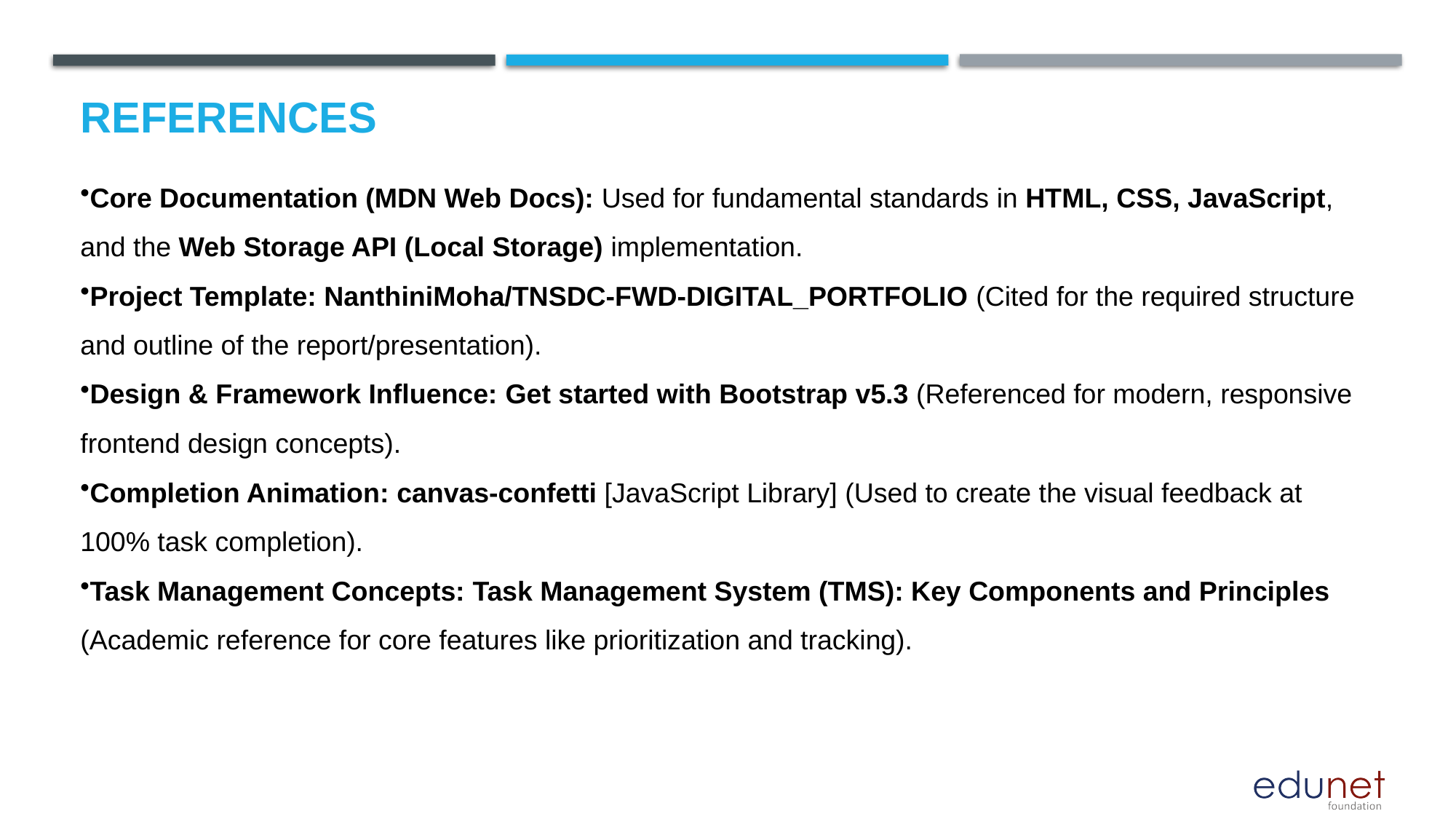

# References
Core Documentation (MDN Web Docs): Used for fundamental standards in HTML, CSS, JavaScript, and the Web Storage API (Local Storage) implementation.
Project Template: NanthiniMoha/TNSDC-FWD-DIGITAL_PORTFOLIO (Cited for the required structure and outline of the report/presentation).
Design & Framework Influence: Get started with Bootstrap v5.3 (Referenced for modern, responsive frontend design concepts).
Completion Animation: canvas-confetti [JavaScript Library] (Used to create the visual feedback at 100% task completion).
Task Management Concepts: Task Management System (TMS): Key Components and Principles (Academic reference for core features like prioritization and tracking).